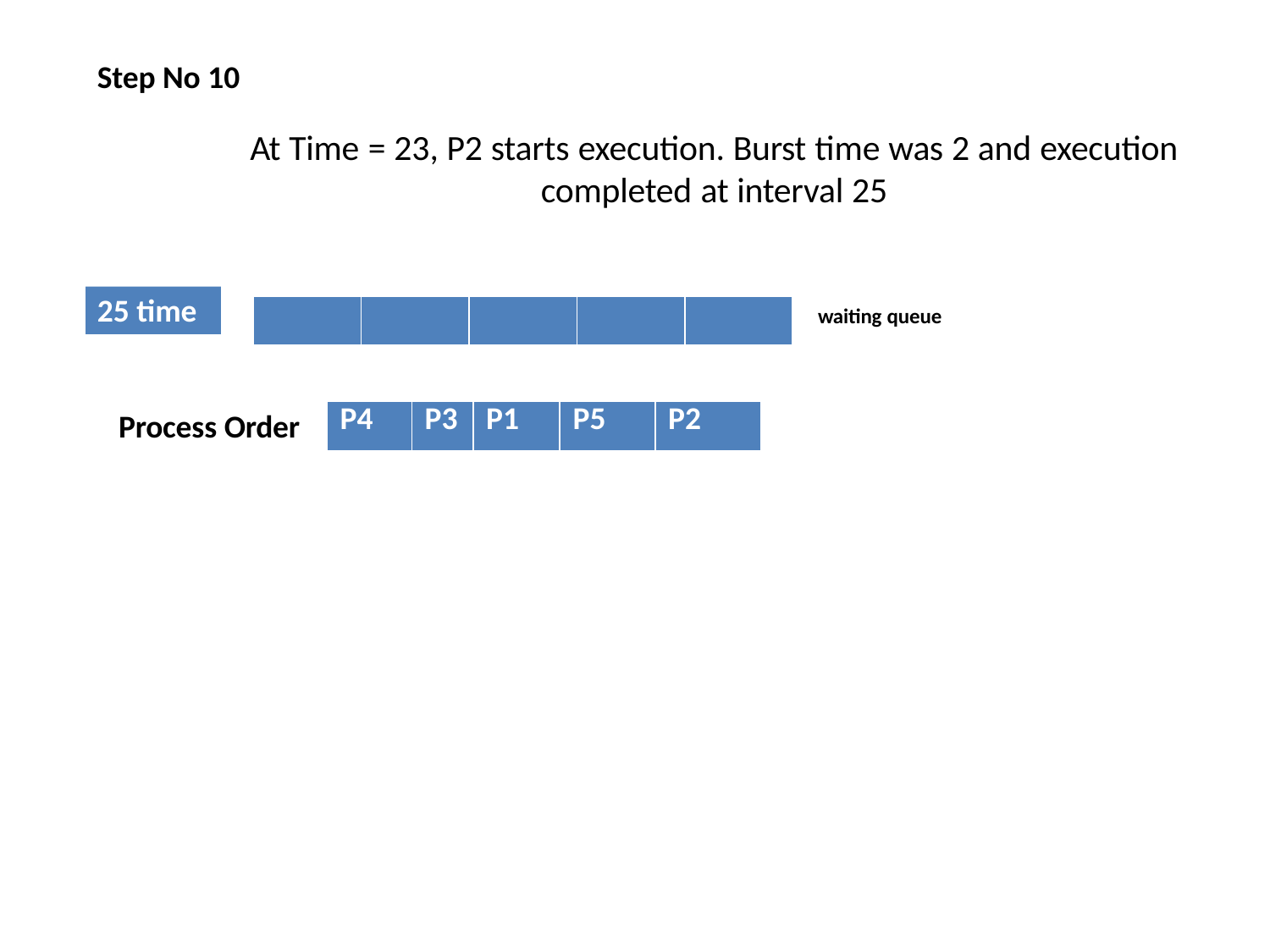

Step No 10
# At Time = 23, P2 starts execution. Burst time was 2 and execution
completed at interval 25

25 time
|  |  |  |  |  |
| --- | --- | --- | --- | --- |
waiting queue
| P4 | P3 | P1 | P5 | P2 |
| --- | --- | --- | --- | --- |
Process Order